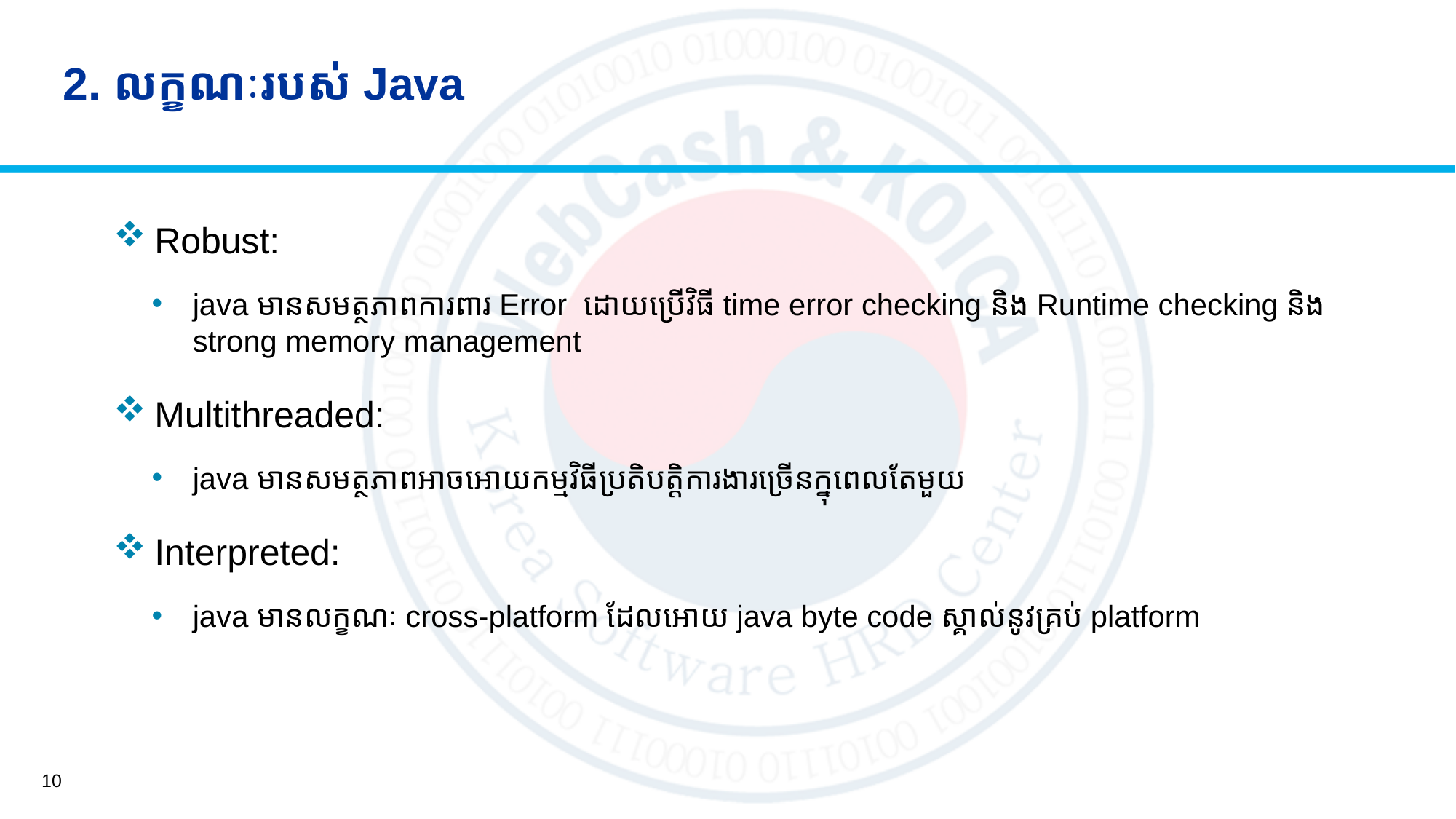

# 2. លក្ខណៈរបស់ Java
Robust:
java មានសមត្ថភាពការពារ Error  ដោយប្រើវិធី time error checking និង​ Runtime checking និង​ strong memory management
Multithreaded:
java មានសមត្ថភាពអាចអោយកម្មវិធីប្រតិបត្តិការងារច្រើនក្នុពេលតែមួយ
Interpreted:
java មានលក្ខណៈ cross-platform ដែលអោយ java byte code ស្គាល់​នូវគ្រប់​ platform
10